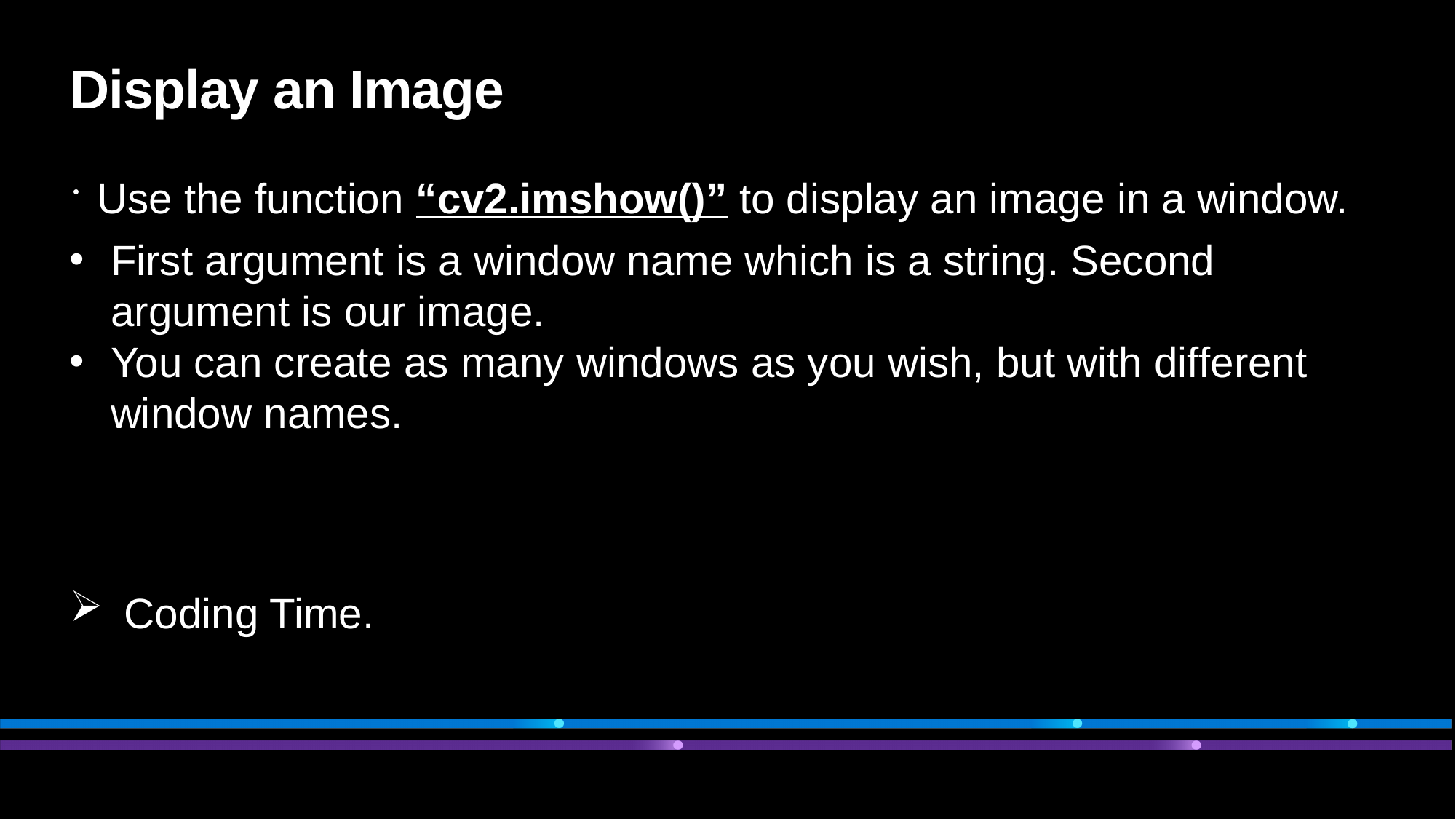

# Display an Image
Use the function “cv2.imshow()” to display an image in a window.
First argument is a window name which is a string. Second argument is our image.
You can create as many windows as you wish, but with different window names.
Coding Time.